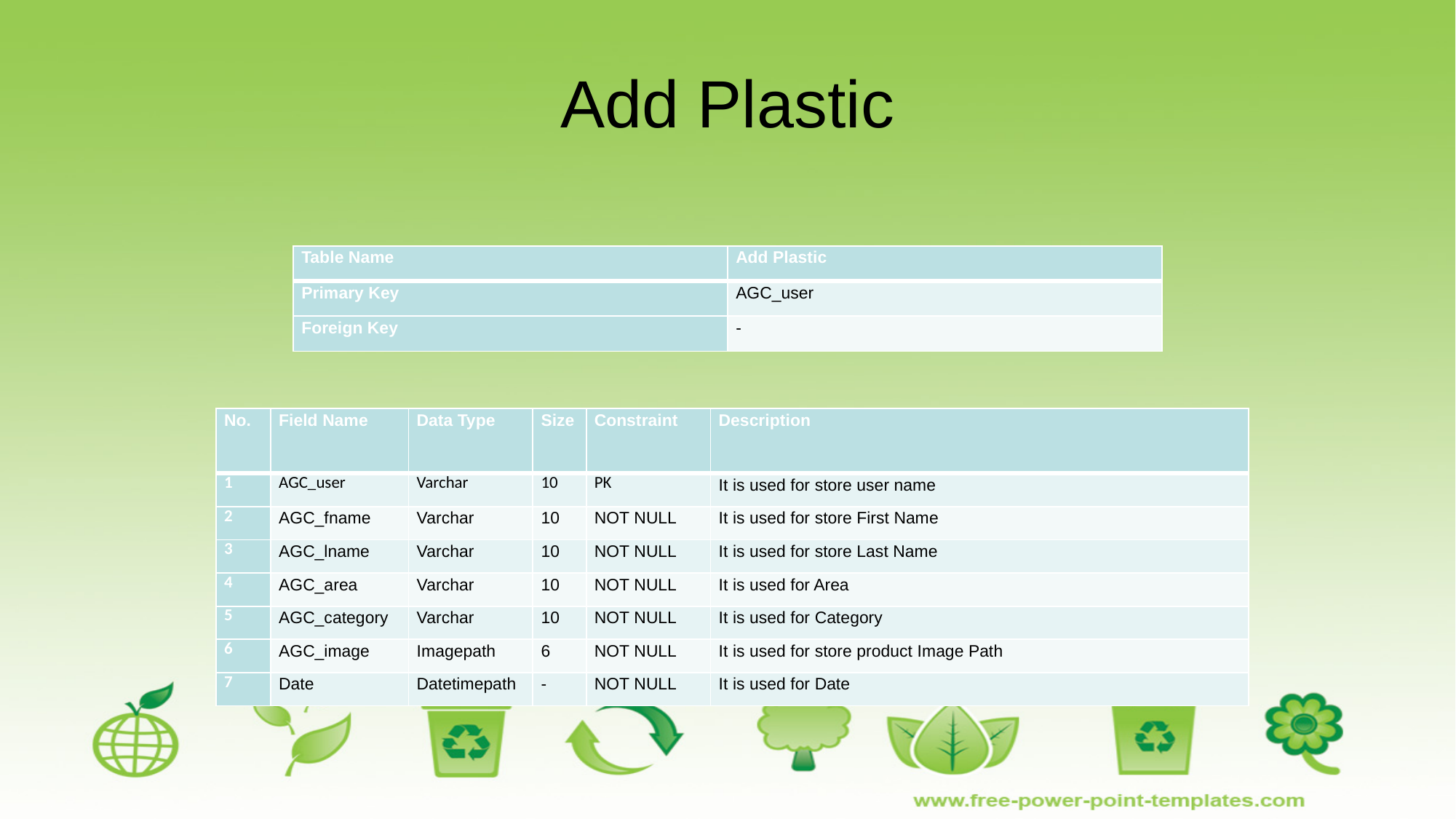

# Add Plastic
| Table Name | Add Plastic |
| --- | --- |
| Primary Key | AGC\_user |
| Foreign Key | - |

| No. | Field Name | Data Type | Size | Constraint | Description |
| --- | --- | --- | --- | --- | --- |
| 1 | AGC\_user | Varchar | 10 | PK | It is used for store user name |
| 2 | AGC\_fname | Varchar | 10 | NOT NULL | It is used for store First Name |
| 3 | AGC\_lname | Varchar | 10 | NOT NULL | It is used for store Last Name |
| 4 | AGC\_area | Varchar | 10 | NOT NULL | It is used for Area |
| 5 | AGC\_category | Varchar | 10 | NOT NULL | It is used for Category |
| 6 | AGC\_image | Imagepath | 6 | NOT NULL | It is used for store product Image Path |
| 7 | Date | Datetimepath | - | NOT NULL | It is used for Date |